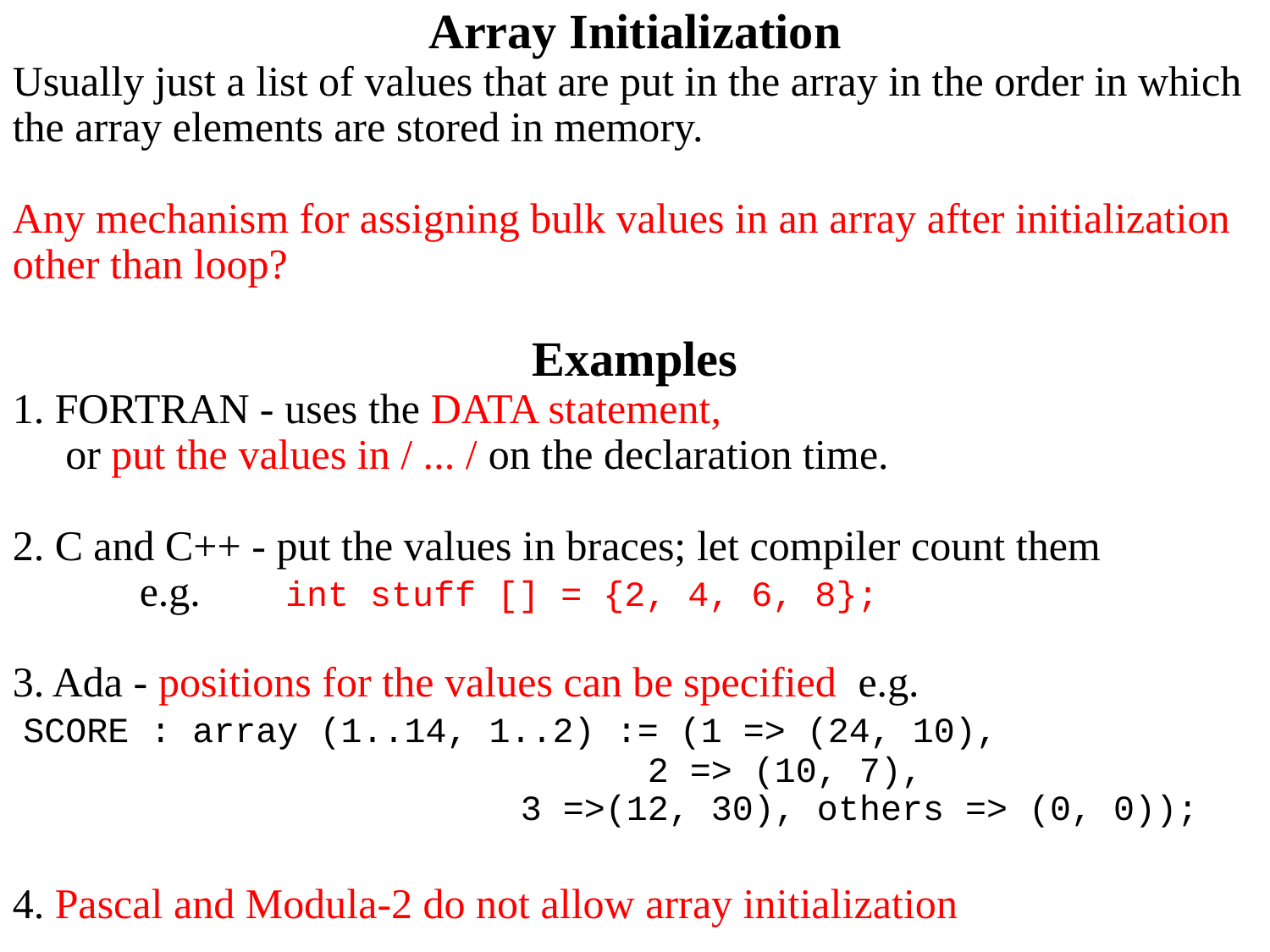

Array Initialization
Usually just a list of values that are put in the array in the order in which the array elements are stored in memory.

Any mechanism for assigning bulk values in an array after initialization other than loop?

Examples
1. FORTRAN - uses the DATA statement,
     or put the values in / ... / on the declaration time.

2. C and C++ - put the values in braces; let compiler count them
	e.g.        int stuff [] = {2, 4, 6, 8};

3. Ada - positions for the values can be specified  e.g.
 SCORE : array (1..14, 1..2) := (1 => (24, 10),
      				2 => (10, 7),
        			3 =>(12, 30), others => (0, 0));

4. Pascal and Modula-2 do not allow array initialization